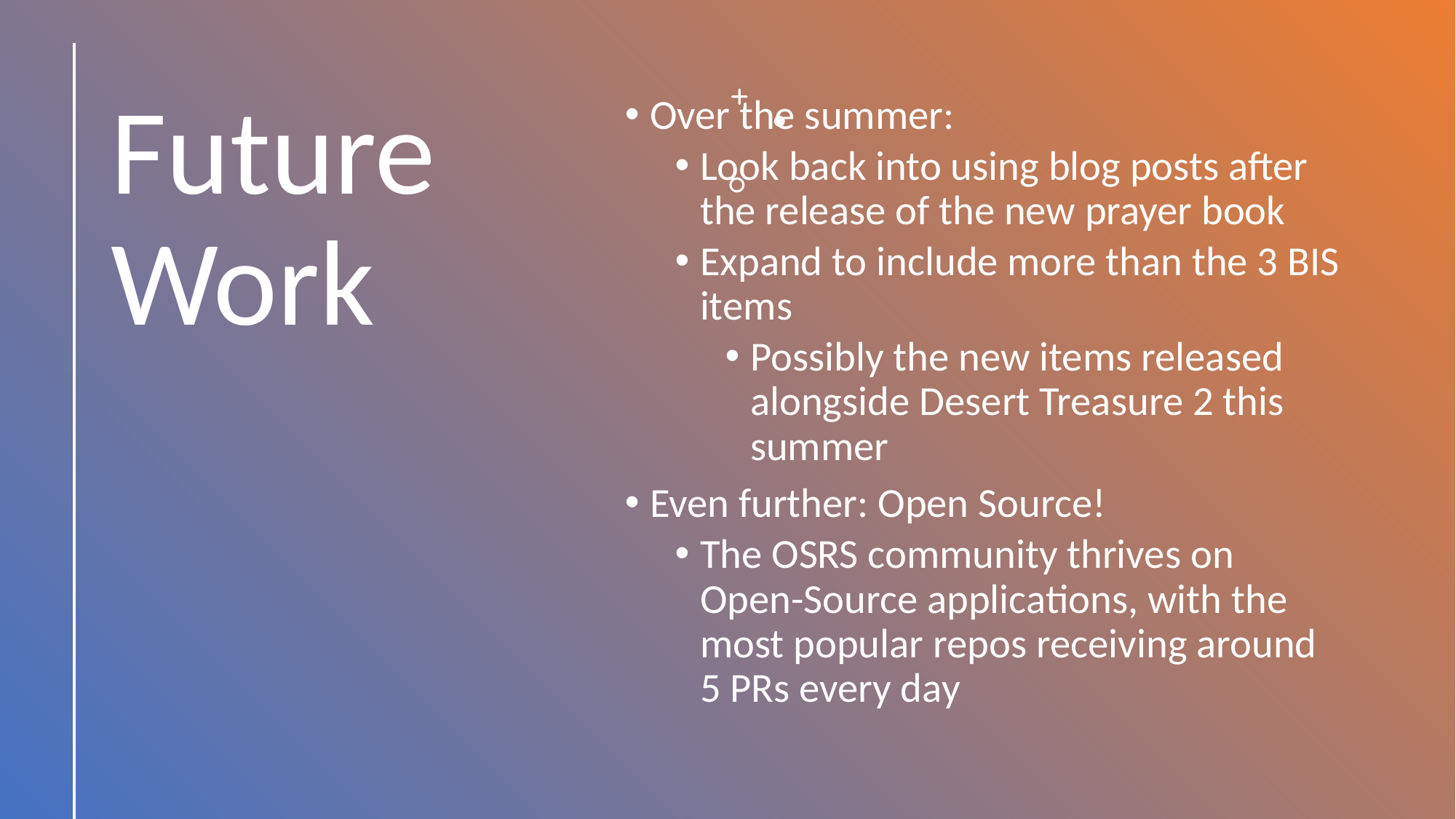

# Future Work
Over the summer:
Look back into using blog posts after the release of the new prayer book
Expand to include more than the 3 BIS items
Possibly the new items released alongside Desert Treasure 2 this summer
Even further: Open Source!
The OSRS community thrives on Open-Source applications, with the most popular repos receiving around 5 PRs every day